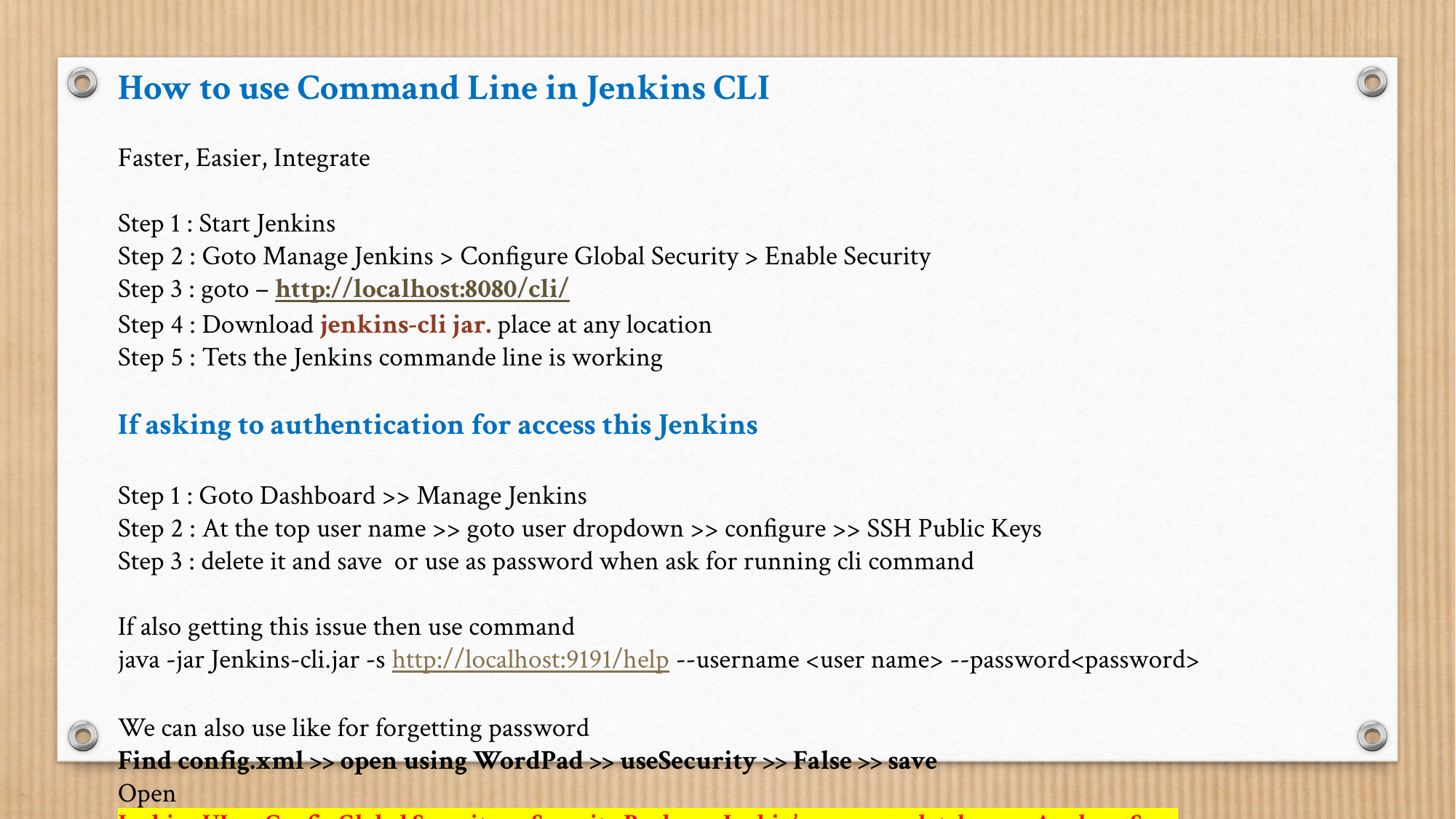

How to use Command Line in Jenkins CLI

Faster, Easier, Integrate

Step 1 : Start Jenkins
Step 2 : Goto Manage Jenkins > Configure Global Security > Enable Security
Step 3 : goto – http://localhost:8080/cli/
Step 4 : Download jenkins-cli jar. place at any location
Step 5 : Tets the Jenkins commande line is working

If asking to authentication for access this Jenkins

Step 1 : Goto Dashboard >> Manage Jenkins
Step 2 : At the top user name >> goto user dropdown >> configure >> SSH Public Keys
Step 3 : delete it and save  or use as password when ask for running cli command

If also getting this issue then use command
java -jar Jenkins-cli.jar -s http://localhost:9191/help --username <user name> --password<password>

We can also use like for forgetting password
Find config.xml >> open using WordPad >> useSecurity >> False >> save
Open
Jenkins UI  >> Config Global Security >> Security Realm >> Jenkin’s own user database >> Apply >> Save
After that
Manage Jenkins >> Manage Users >> click on user as admin >> configure >> password >> change password >> Apply >> Save